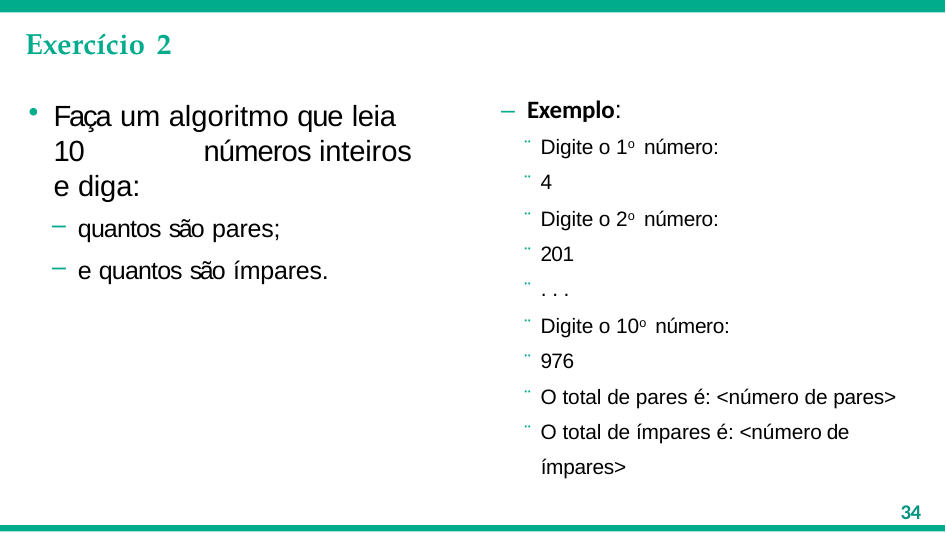

# Exercício 2
– Exemplo:
¨ Digite o 1o número:
¨ 4
¨ Digite o 2o número:
¨ 201
¨ . . .
¨ Digite o 10o número:
¨ 976
¨ O total de pares é: <número de pares>
¨ O total de ímpares é: <número de ímpares>
Faça um algoritmo que leia 10 	números inteiros e diga:
quantos são pares;
e quantos são ímpares.
34